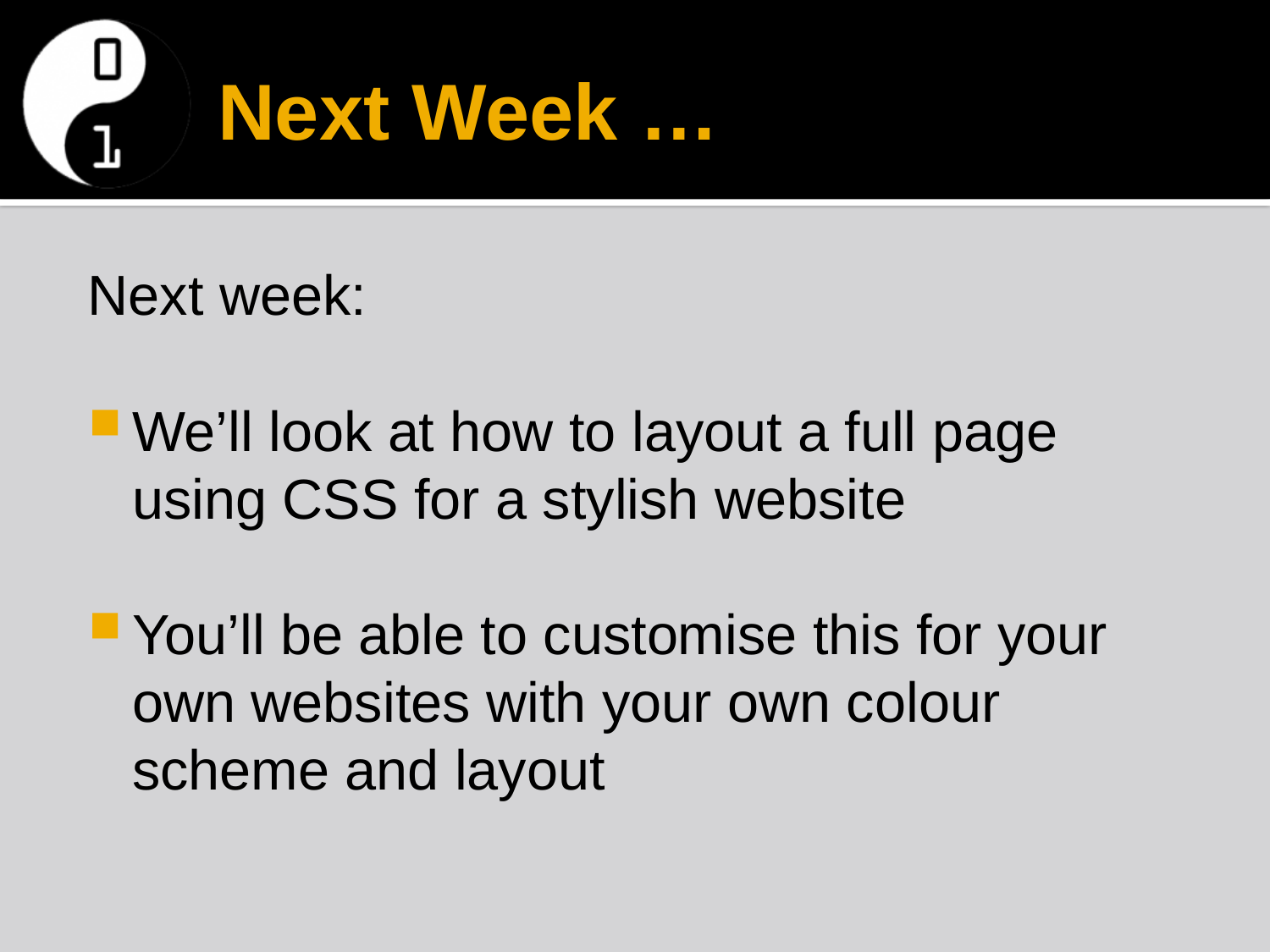

# Next Week …
Next week:

We’ll look at how to layout a full page using CSS for a stylish website

You’ll be able to customise this for your own websites with your own colour scheme and layout